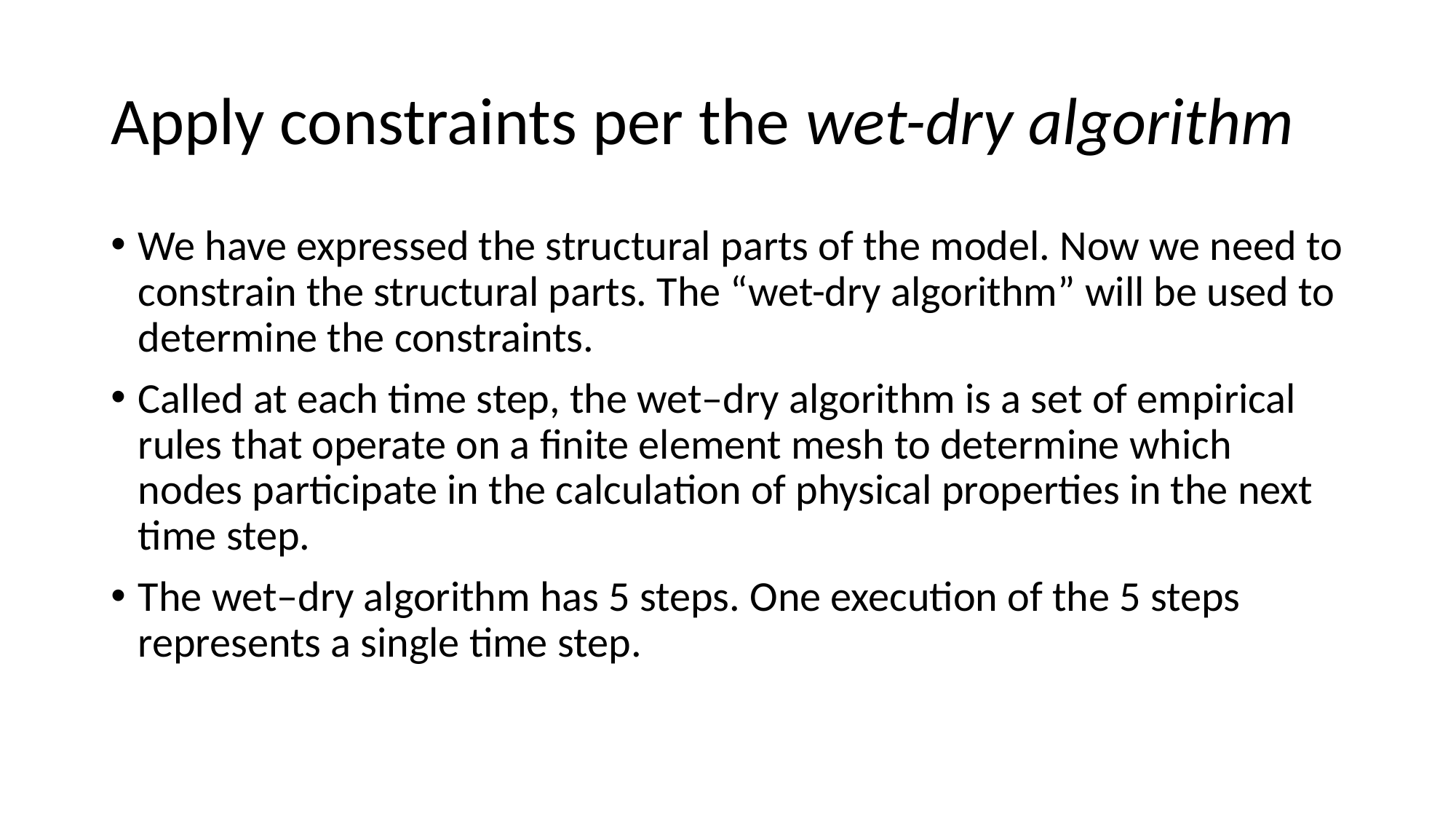

# Apply constraints per the wet-dry algorithm
We have expressed the structural parts of the model. Now we need to constrain the structural parts. The “wet-dry algorithm” will be used to determine the constraints.
Called at each time step, the wet–dry algorithm is a set of empirical rules that operate on a finite element mesh to determine which nodes participate in the calculation of physical properties in the next time step.
The wet–dry algorithm has 5 steps. One execution of the 5 steps represents a single time step.